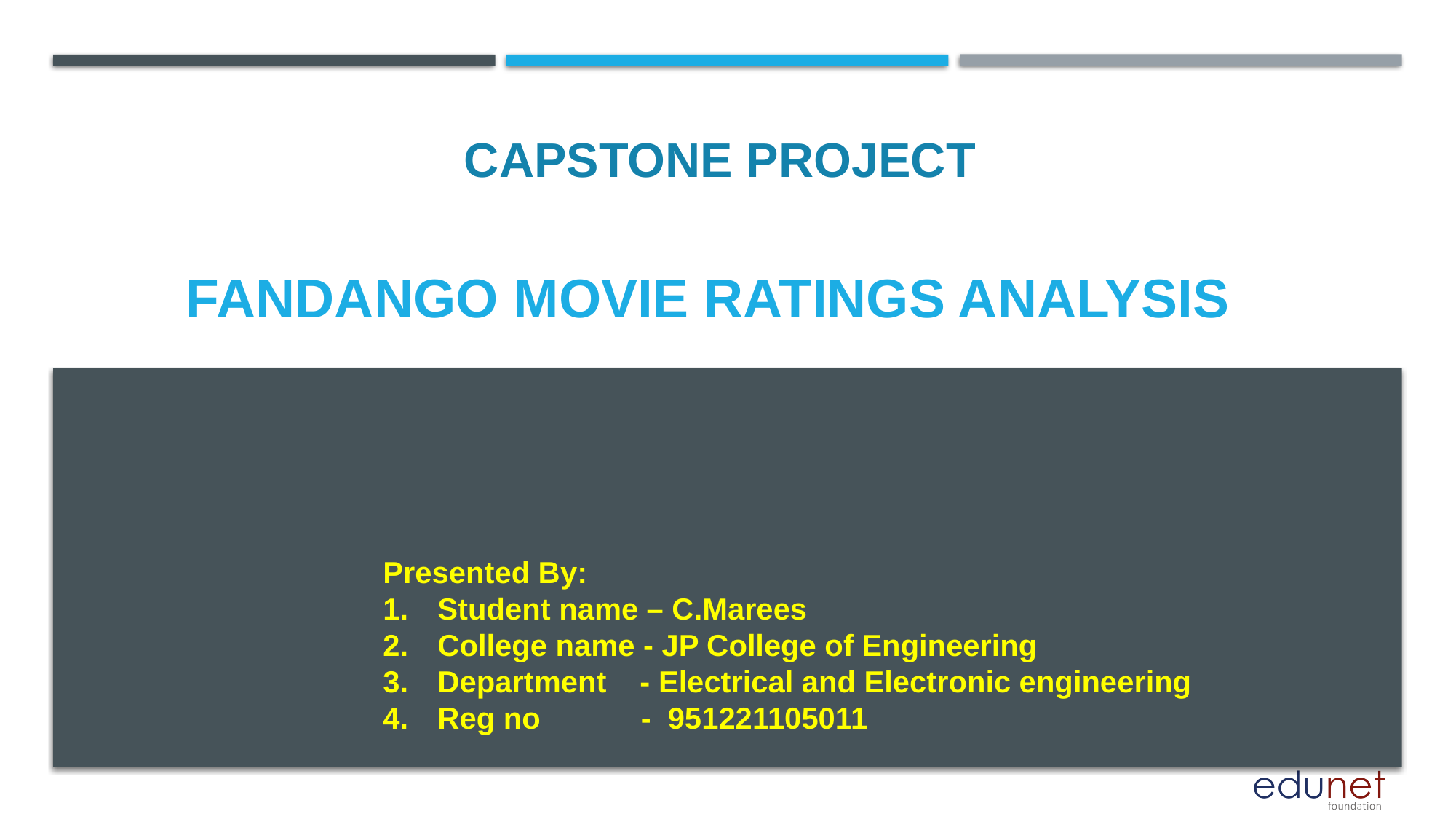

CAPSTONE PROJECT
# Fandango movie ratings analysis
Presented By:
Student name – C.Marees
College name - JP College of Engineering
Department    - Electrical and Electronic engineering
Reg no            -  951221105011